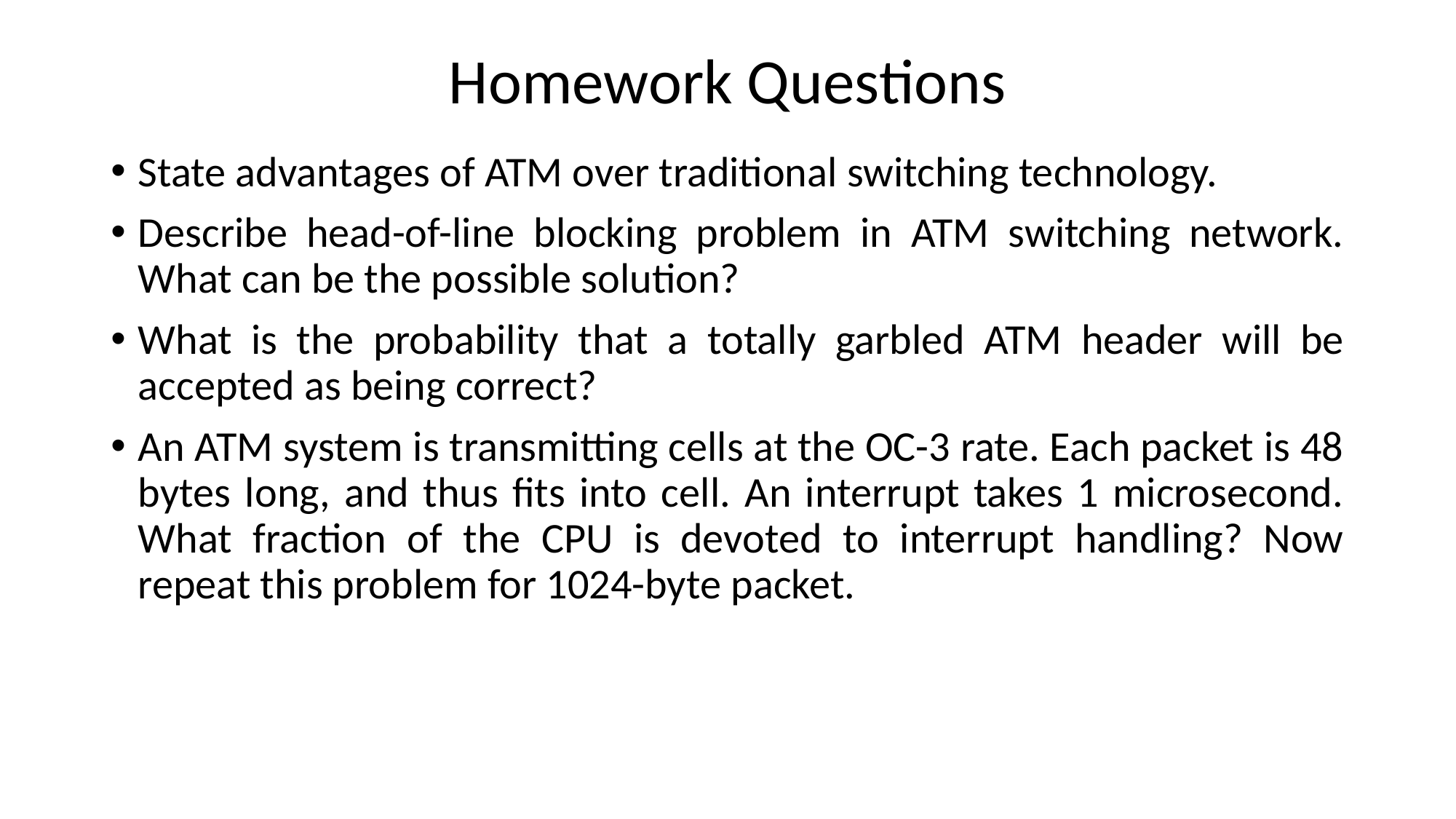

# Homework Questions
State advantages of ATM over traditional switching technology.
Describe head-of-line blocking problem in ATM switching network. What can be the possible solution?
What is the probability that a totally garbled ATM header will be accepted as being correct?
An ATM system is transmitting cells at the OC-3 rate. Each packet is 48 bytes long, and thus fits into cell. An interrupt takes 1 microsecond. What fraction of the CPU is devoted to interrupt handling? Now repeat this problem for 1024-byte packet.